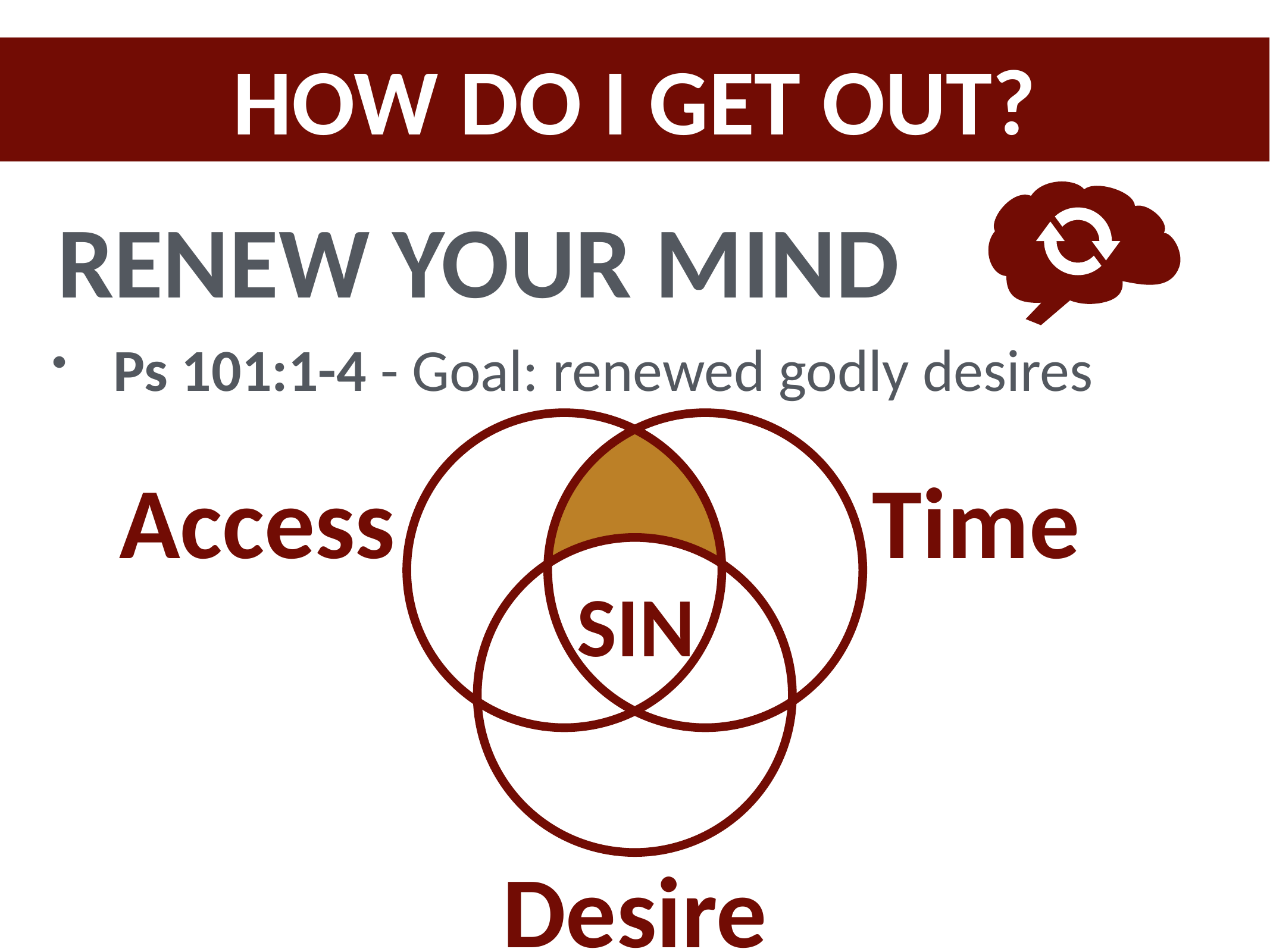

HOW DO I GET OUT?

RENEW YOUR MIND

Ps 101:1-4 - Goal: renewed godly desires

Access
Time

SIN
Desire